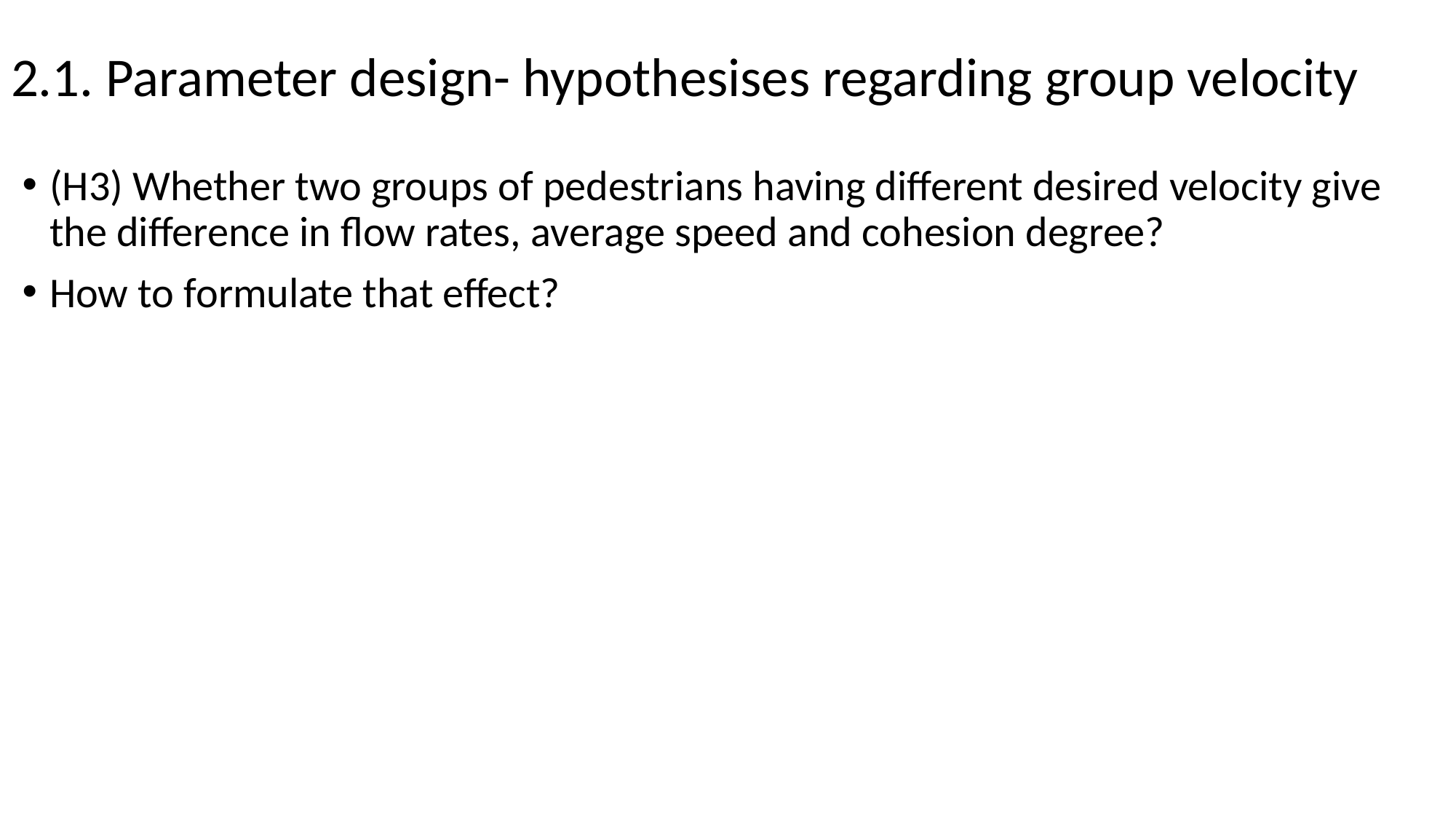

# 2.1. Parameter design- hypothesises regarding group velocity
(H3) Whether two groups of pedestrians having different desired velocity give the difference in flow rates, average speed and cohesion degree?
How to formulate that effect?